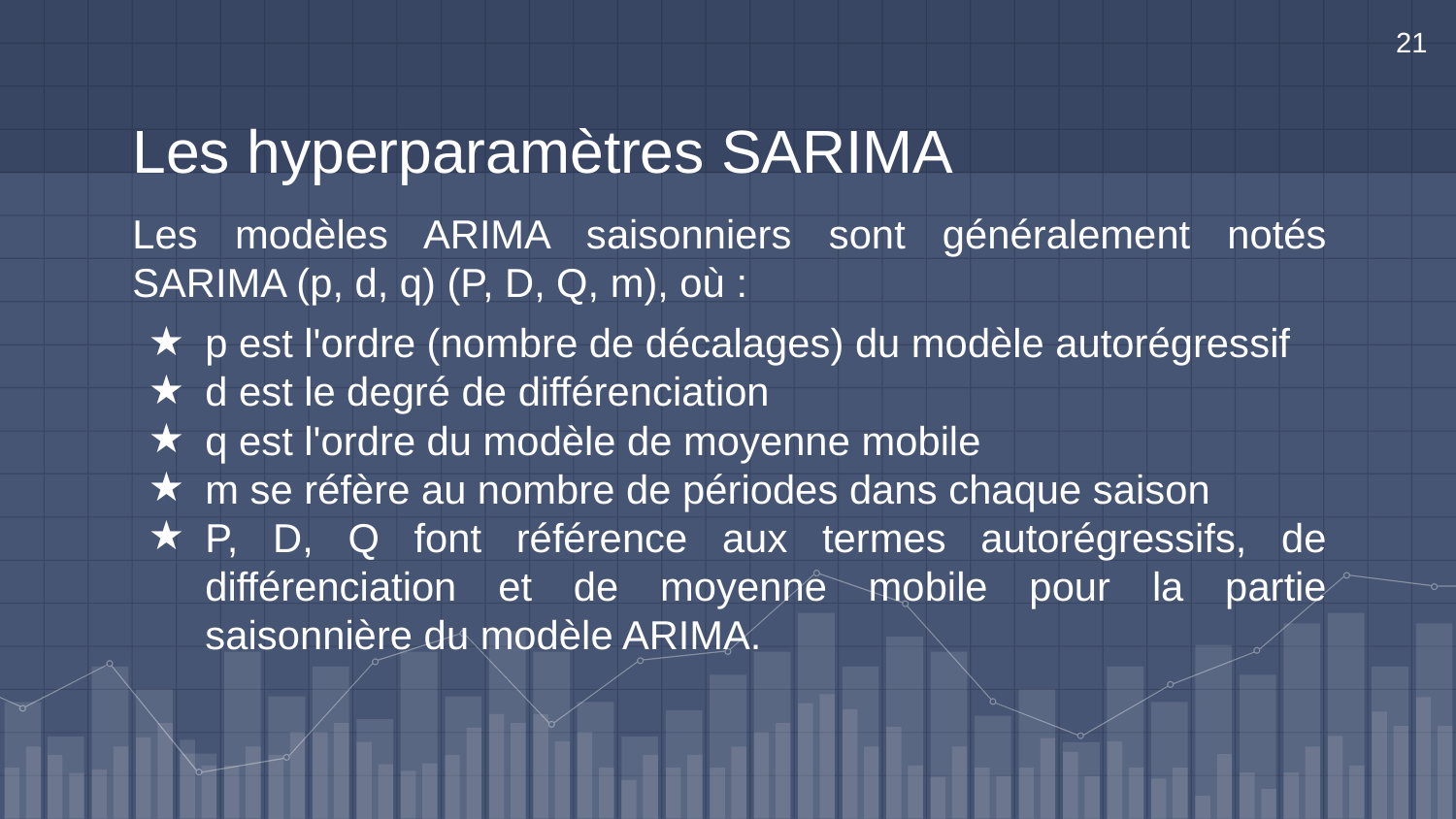

21
# Les hyperparamètres SARIMA
Les modèles ARIMA saisonniers sont généralement notés SARIMA (p, d, q) (P, D, Q, m), où :
p est l'ordre (nombre de décalages) du modèle autorégressif
d est le degré de différenciation
q est l'ordre du modèle de moyenne mobile
m se réfère au nombre de périodes dans chaque saison
P, D, Q font référence aux termes autorégressifs, de différenciation et de moyenne mobile pour la partie saisonnière du modèle ARIMA.